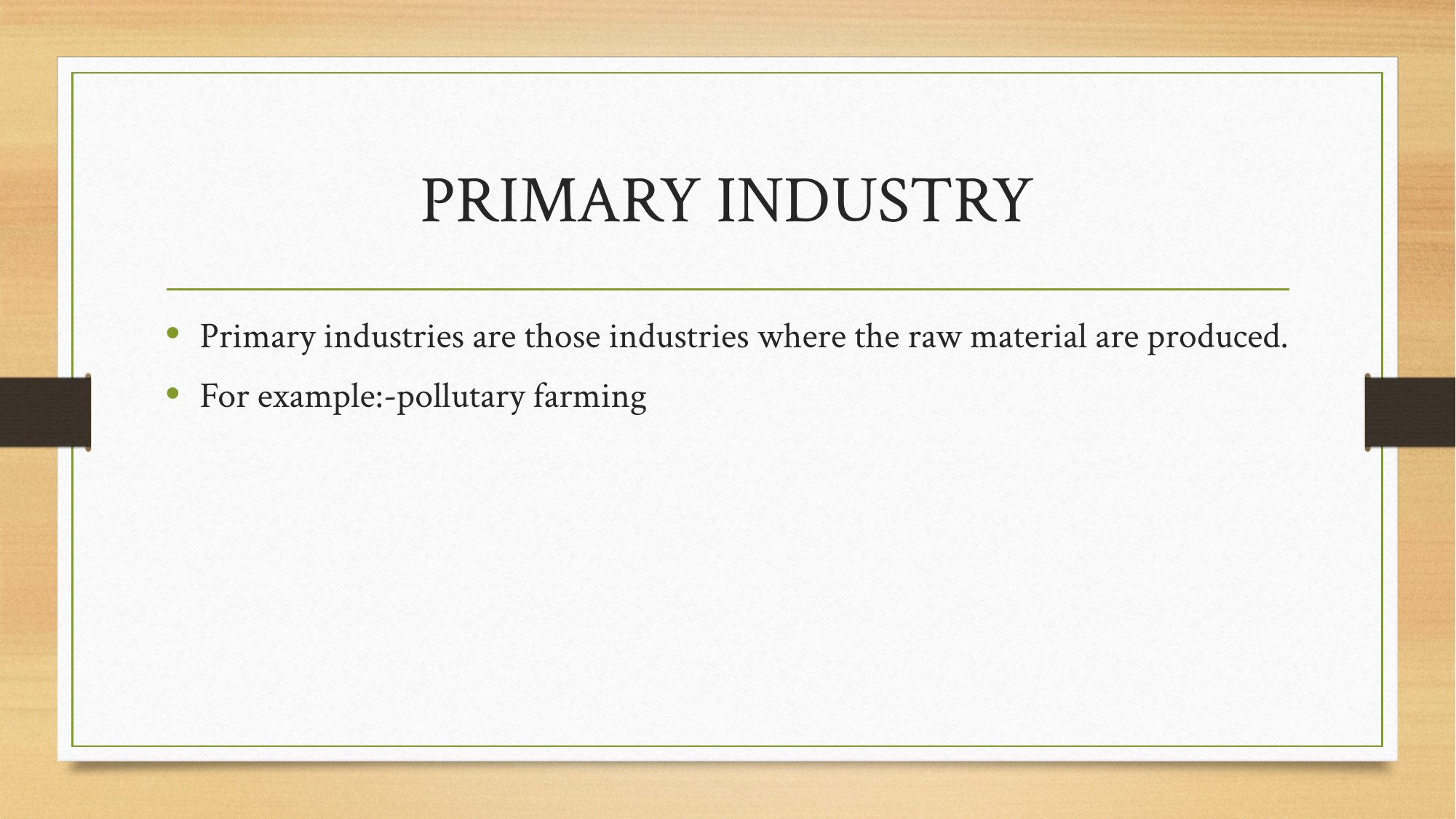

# PRIMARY INDUSTRY
Primary industries are those industries where the raw material are produced.
For example:-pollutary farming